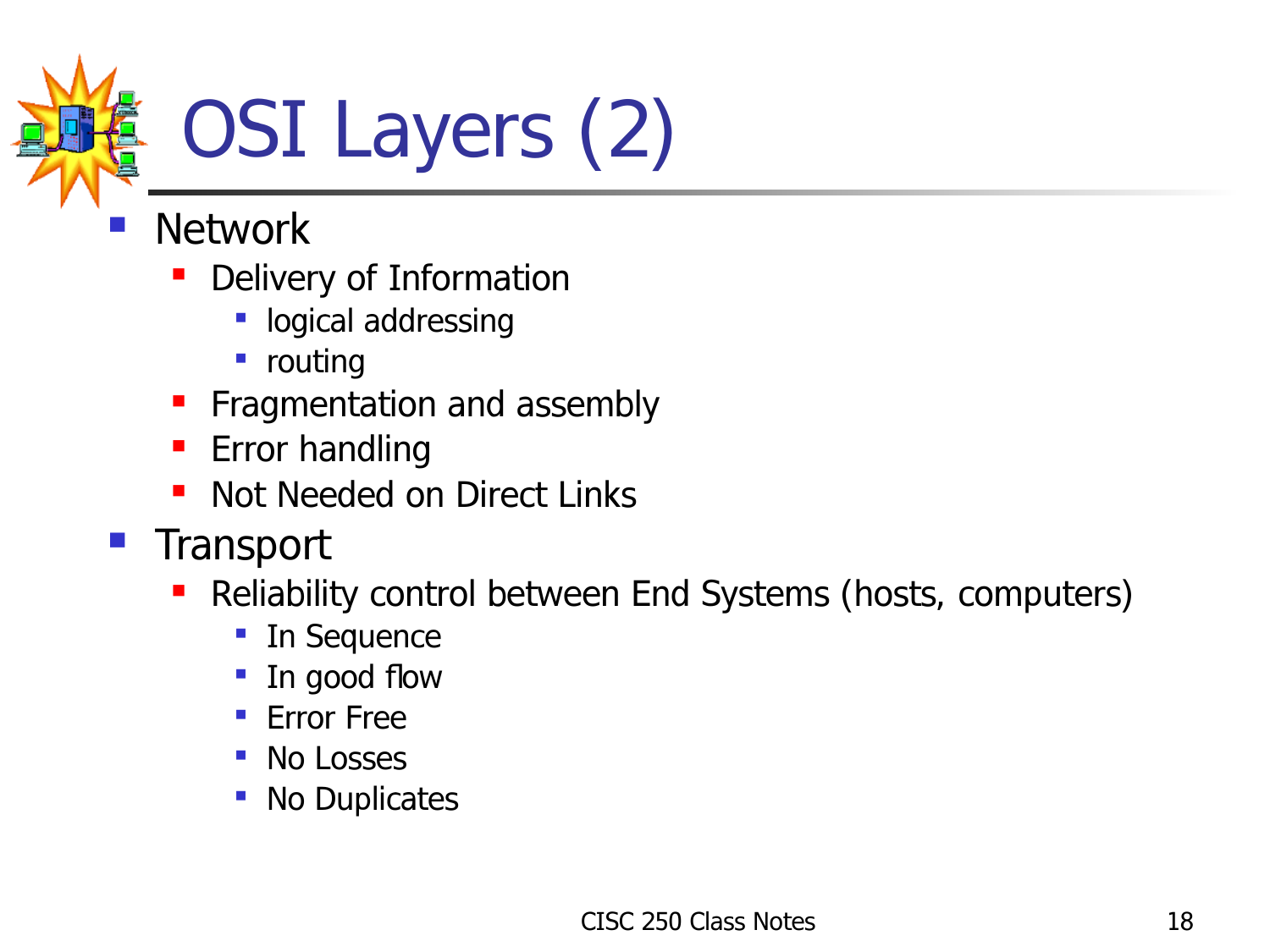

# OSI Layers (2)
Network
Delivery of Information
logical addressing
routing
Fragmentation and assembly
Error handling
Not Needed on Direct Links
Transport
Reliability control between End Systems (hosts, computers)
In Sequence
In good flow
Error Free
No Losses
No Duplicates

CISC 250 Class Notes
18